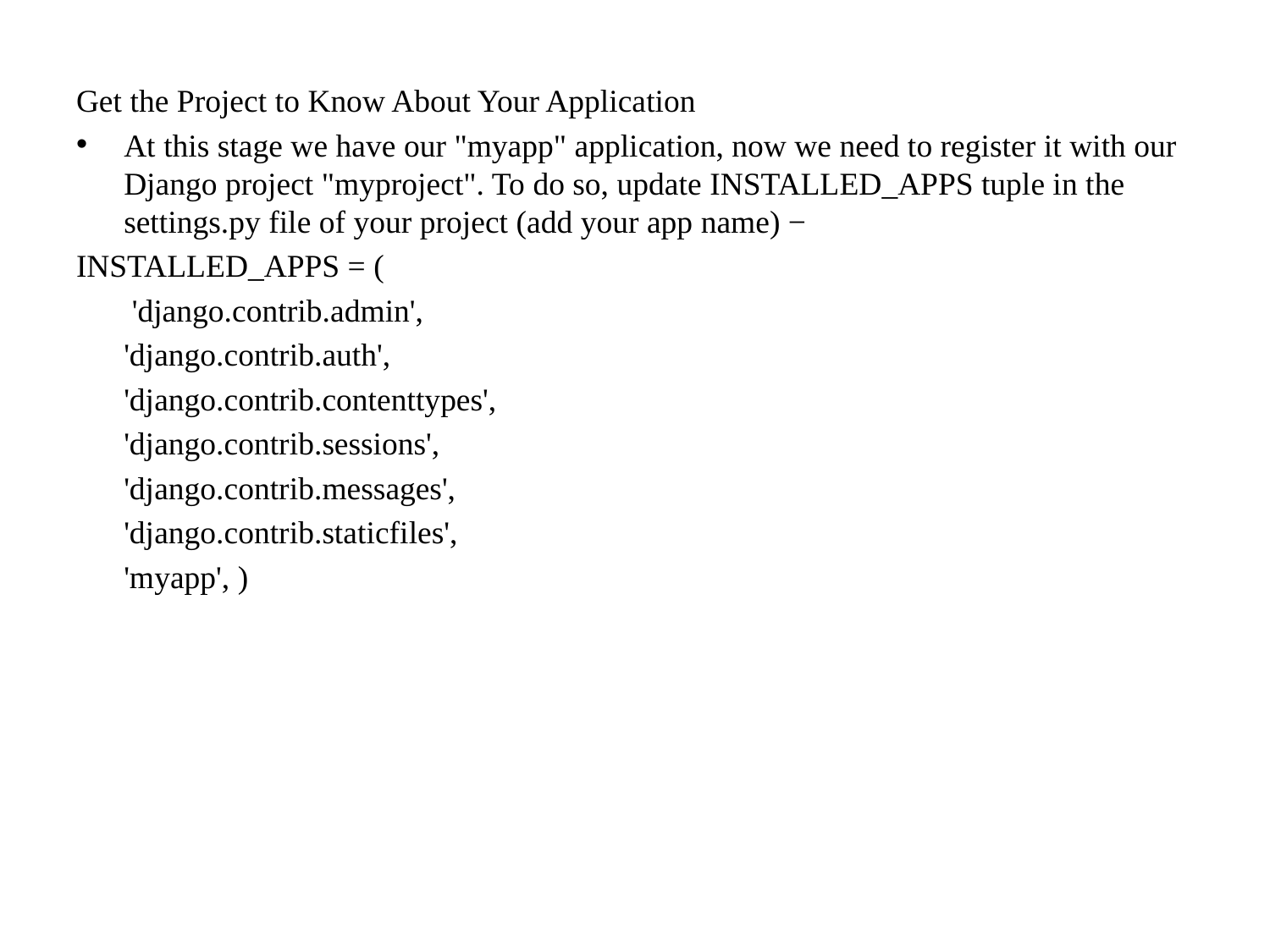

Get the Project to Know About Your Application
At this stage we have our "myapp" application, now we need to register it with our Django project "myproject". To do so, update INSTALLED_APPS tuple in the settings.py file of your project (add your app name) −
INSTALLED_APPS = (
	 'django.contrib.admin',
	'django.contrib.auth',
	'django.contrib.contenttypes',
	'django.contrib.sessions',
	'django.contrib.messages',
	'django.contrib.staticfiles',
	'myapp', )